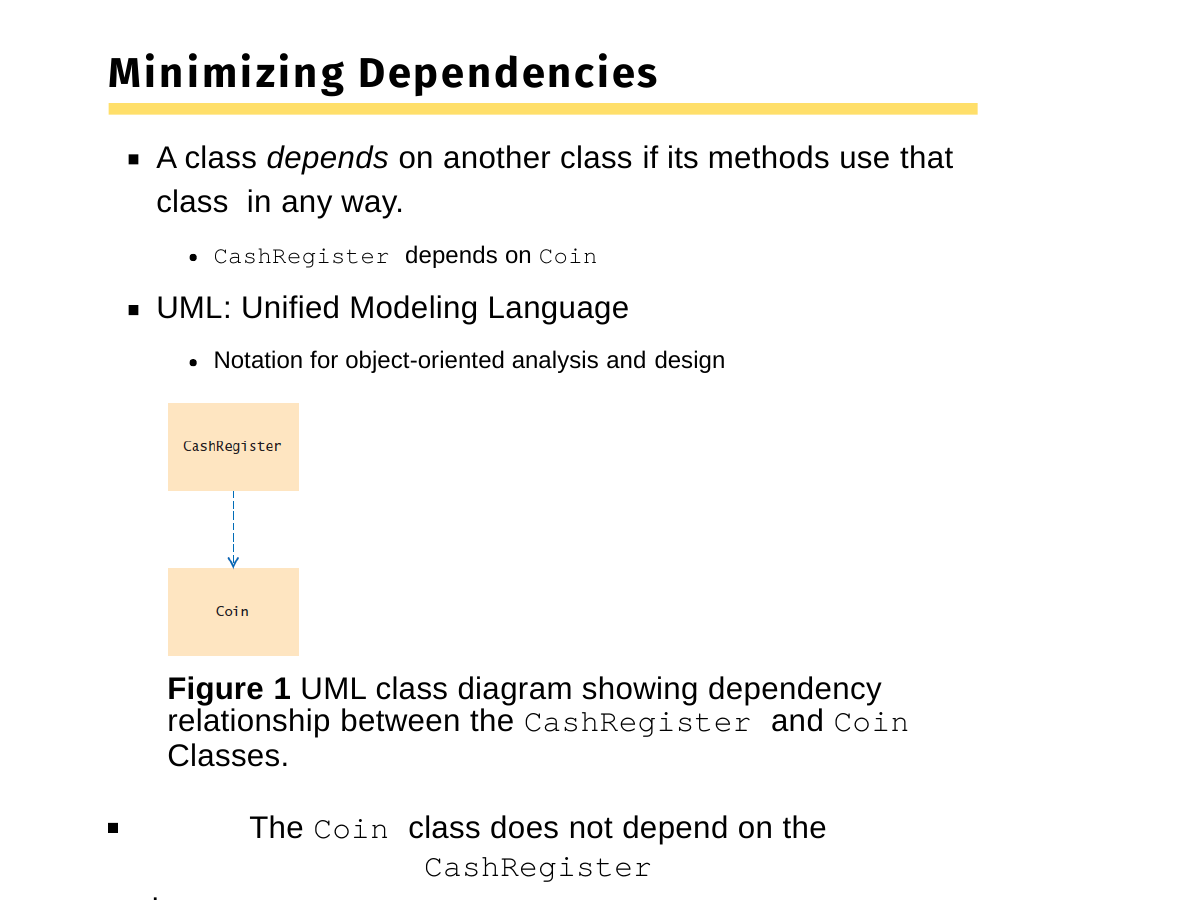

# Minimizing Dependencies

A class depends on another class if its methods use that class  in any way.
CashRegister depends on Coin
UML: Unified Modeling Language
Notation for object-oriented analysis and design

Figure 1 UML class diagram showing dependency
relationship between the CashRegister and Coin
Classes.

The Coin class does not depend on the CashRegister
class.